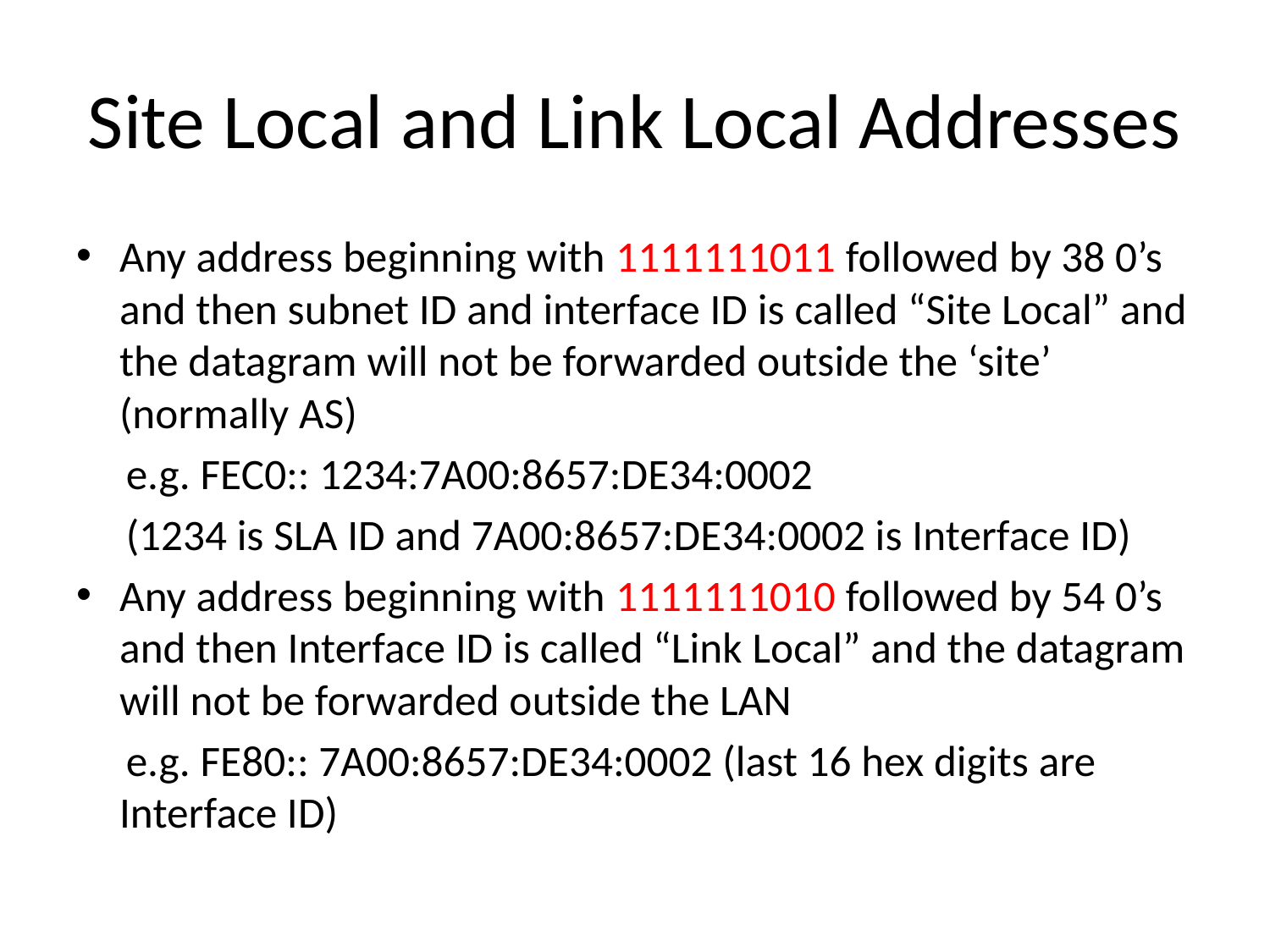

# Site Local and Link Local Addresses
Any address beginning with 1111111011 followed by 38 0’s and then subnet ID and interface ID is called “Site Local” and the datagram will not be forwarded outside the ‘site’ (normally AS)
     e.g. FEC0:: 1234:7A00:8657:DE34:0002
     (1234 is SLA ID and 7A00:8657:DE34:0002 is Interface ID)
Any address beginning with 1111111010 followed by 54 0’s and then Interface ID is called “Link Local” and the datagram will not be forwarded outside the LAN
     e.g. FE80:: 7A00:8657:DE34:0002 (last 16 hex digits are Interface ID)